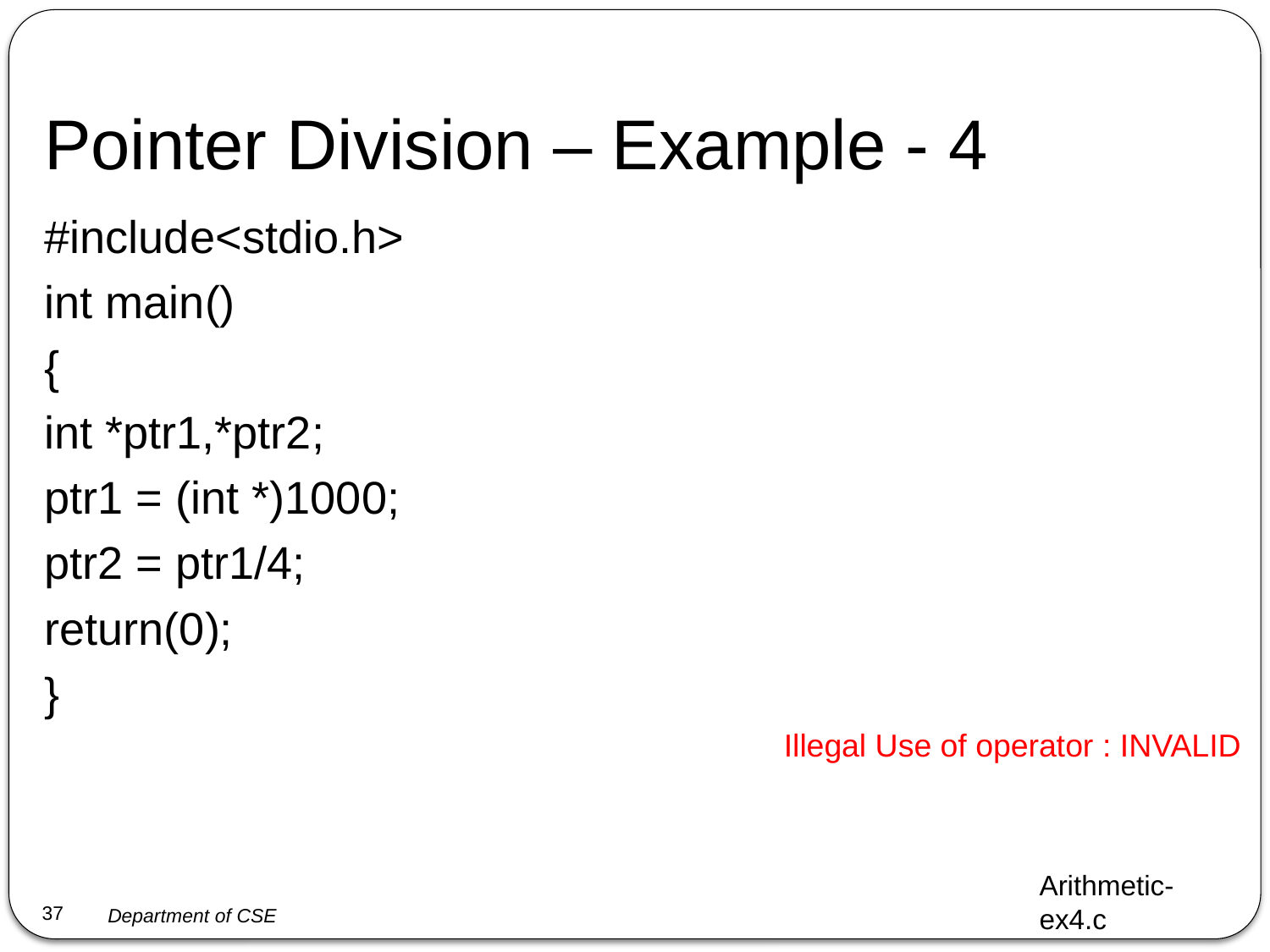

# Pointer Division – Example - 4
#include<stdio.h>
int main()
{
int *ptr1,*ptr2;
ptr1 = (int *)1000;
ptr2 = ptr1/4;
return(0);
}

Illegal Use of operator : INVALID
Arithmetic-ex4.c
37
Department of CSE